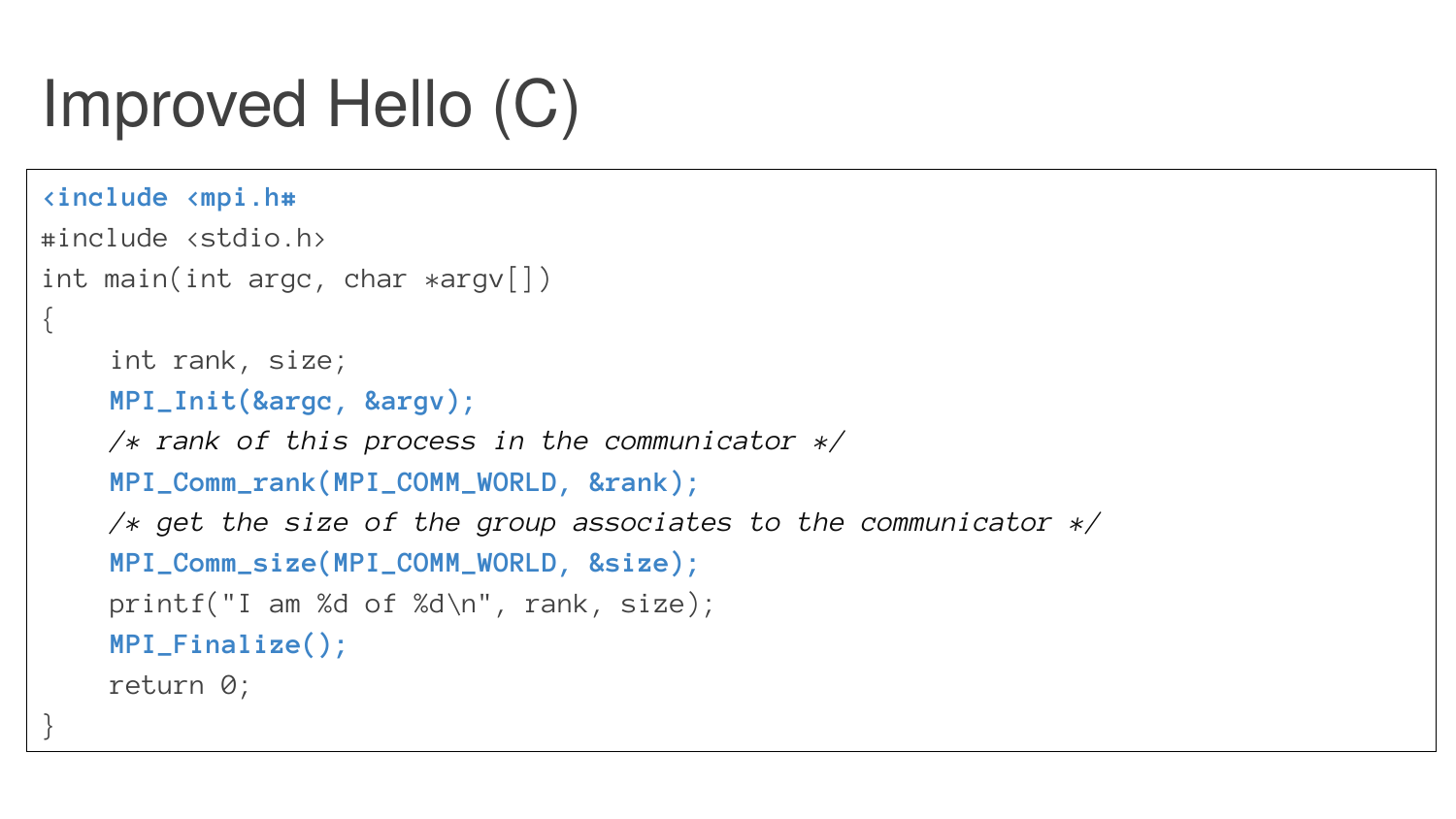

# Improved Hello (C)
#include <mpi.h>
#include <stdio.h>
int main(int argc, char *argv[])
{
int rank, size;
MPI_Init(&argc, &argv);
/* rank of this process in the communicator */
MPI_Comm_rank(MPI_COMM_WORLD, &rank);
/* get the size of the group associates to the communicator */
MPI_Comm_size(MPI_COMM_WORLD, &size);
printf("I am %d of %d\n", rank, size);
MPI_Finalize();
return 0;
}